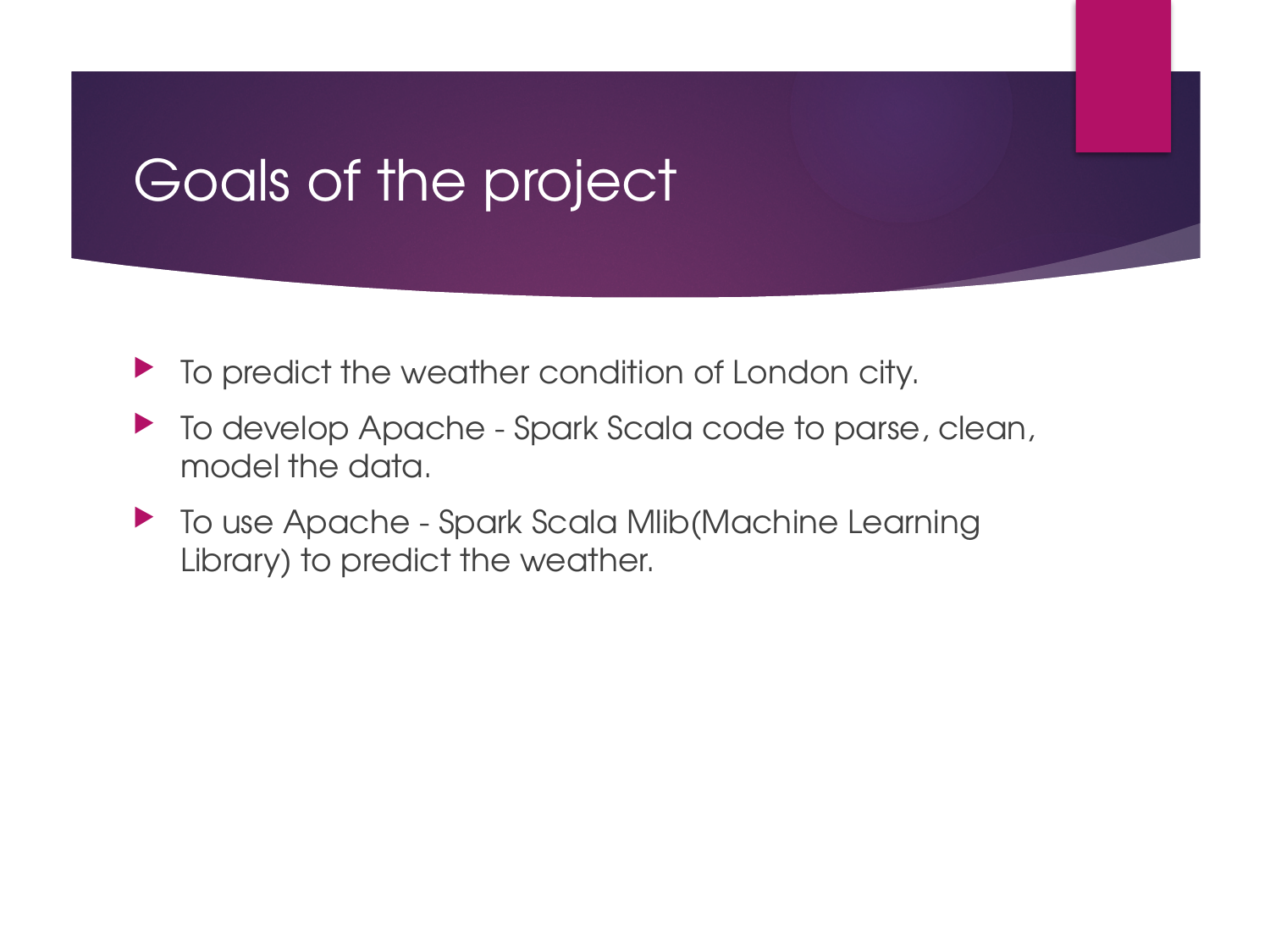

# Goals of the project
To predict the weather condition of London city.
To develop Apache - Spark Scala code to parse, clean, model the data.
To use Apache - Spark Scala Mlib(Machine Learning Library) to predict the weather.